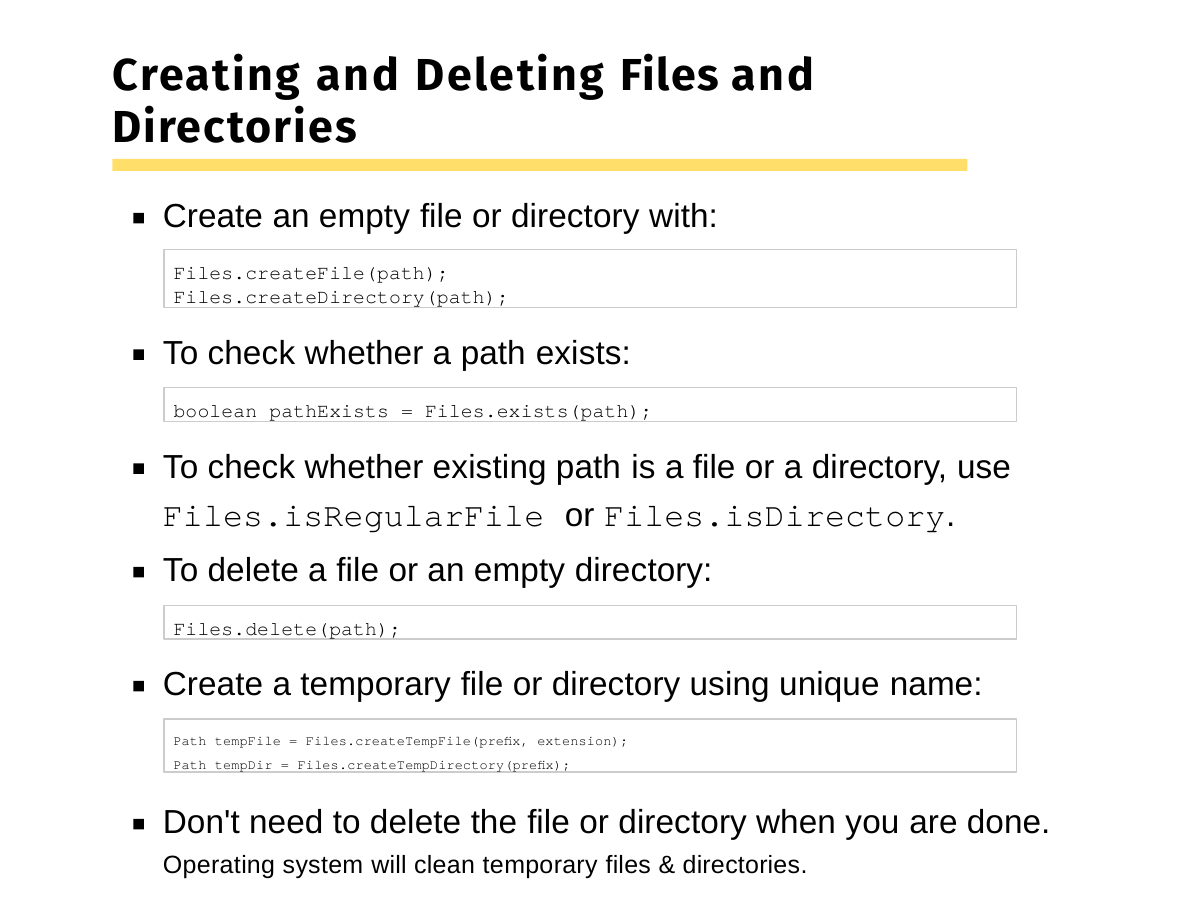

# Creating and Deleting Files and  Directories

Create an empty file or directory with:

Files.createFile(path);  Files.createDirectory(path);
To check whether a path exists:

boolean pathExists = Files.exists(path);
To check whether existing path is a file or a directory, use
Files.isRegularFile or Files.isDirectory.
To delete a file or an empty directory:

Files.delete(path);
Create a temporary file or directory using unique name:

Path tempFile = Files.createTempFile(prefix, extension);  Path tempDir = Files.createTempDirectory(prefix);
Don't need to delete the file or directory when you are done.

Operating system will clean temporary files & directories.